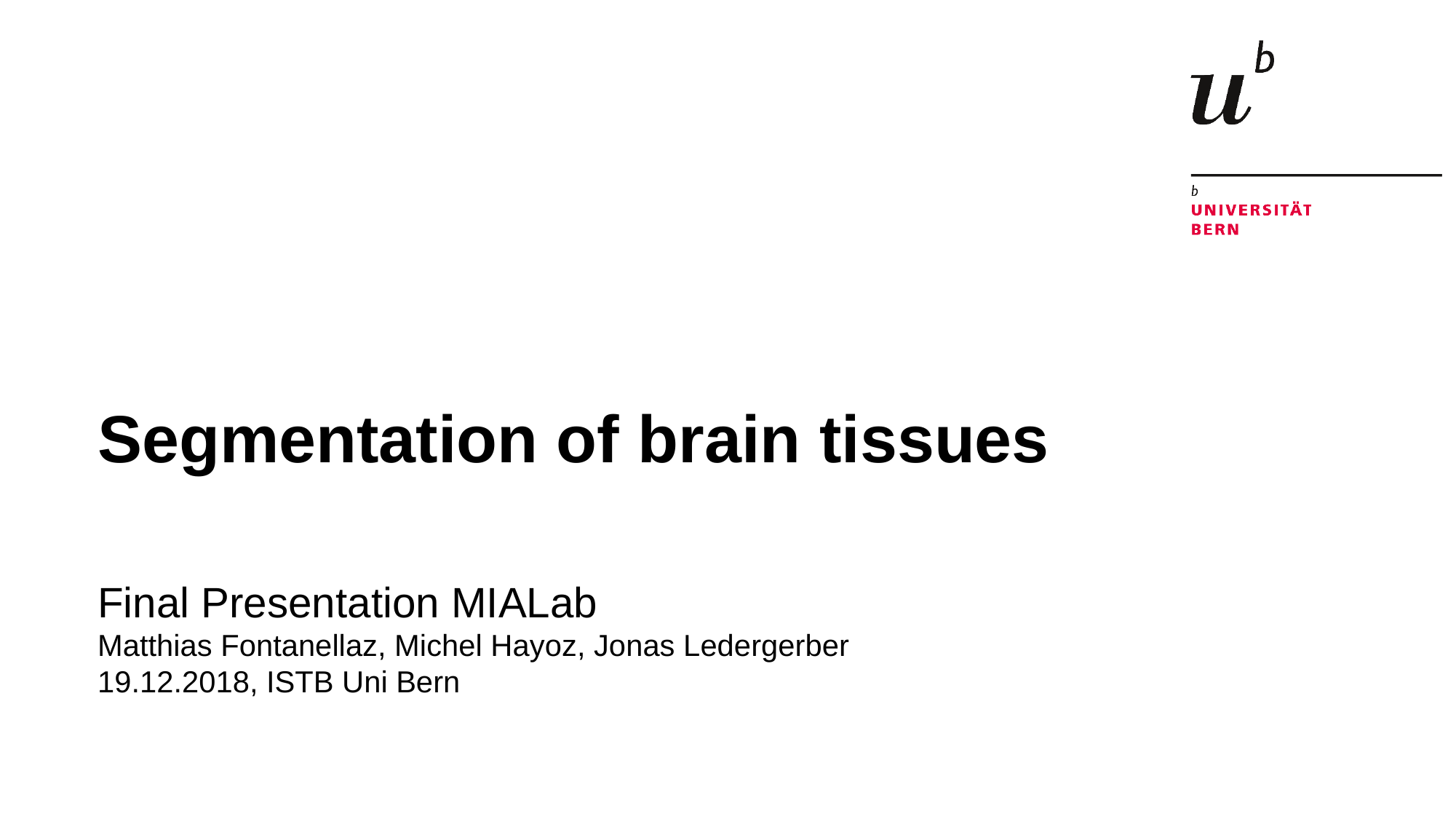

Segmentation of brain tissues
Final Presentation MIALab
Matthias Fontanellaz, Michel Hayoz, Jonas Ledergerber
19.12.2018, ISTB Uni Bern